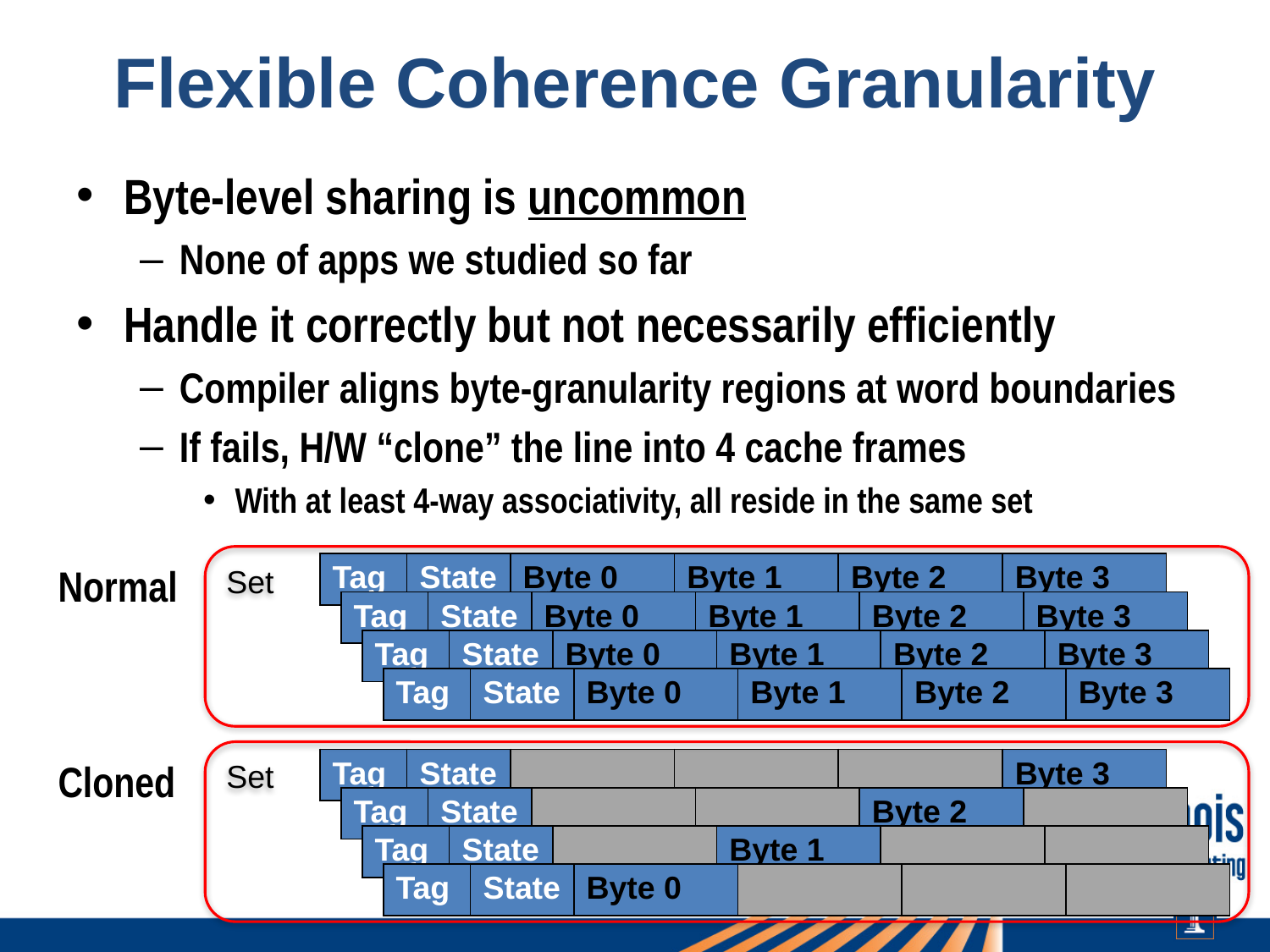

# Flexible Coherence Granularity
Byte-level sharing is uncommon
None of apps we studied so far
Handle it correctly but not necessarily efficiently
Compiler aligns byte-granularity regions at word boundaries
If fails, H/W “clone” the line into 4 cache frames
With at least 4-way associativity, all reside in the same set

Set
Normal
| Tag | State | Byte 0 | Byte 1 | Byte 2 | Byte 3 |
| --- | --- | --- | --- | --- | --- |
| Tag | State | Byte 0 | Byte 1 | Byte 2 | Byte 3 |
| --- | --- | --- | --- | --- | --- |
| Tag | State | Byte 0 | Byte 1 | Byte 2 | Byte 3 |
| --- | --- | --- | --- | --- | --- |
| Tag | State | Byte 0 | Byte 1 | Byte 2 | Byte 3 |
| --- | --- | --- | --- | --- | --- |
Set
Cloned
| Tag | State |  |  |  | Byte 3 |
| --- | --- | --- | --- | --- | --- |
| Tag | State |  |  | Byte 2 |  |
| --- | --- | --- | --- | --- | --- |
| Tag | State |  | Byte 1 |  |  |
| --- | --- | --- | --- | --- | --- |
| Tag | State | Byte 0 |  |  |  |
| --- | --- | --- | --- | --- | --- |